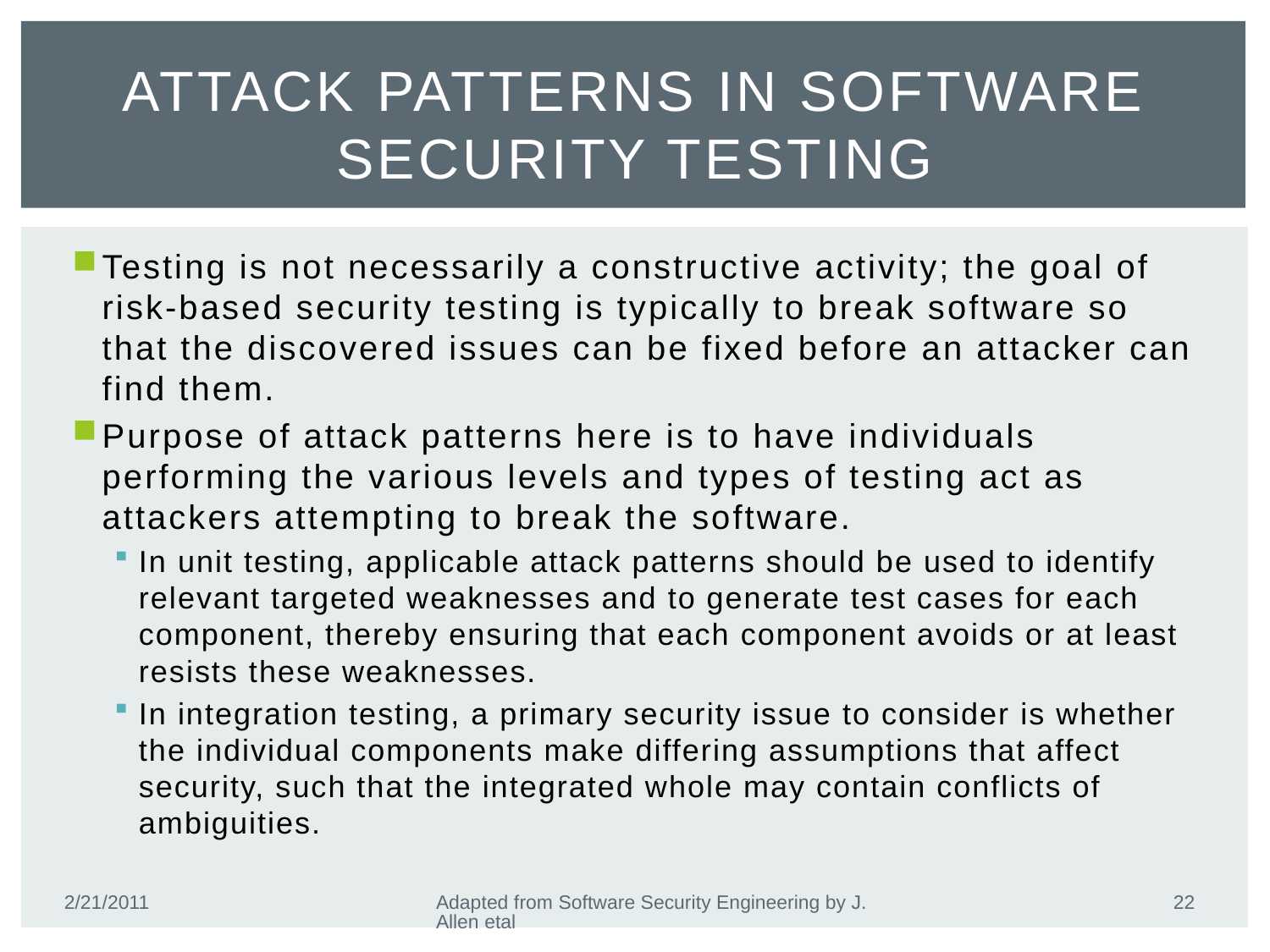

# Attack patterns in software security testing
Testing is not necessarily a constructive activity; the goal of risk-based security testing is typically to break software so that the discovered issues can be fixed before an attacker can find them.
Purpose of attack patterns here is to have individuals performing the various levels and types of testing act as attackers attempting to break the software.
In unit testing, applicable attack patterns should be used to identify relevant targeted weaknesses and to generate test cases for each component, thereby ensuring that each component avoids or at least resists these weaknesses.
In integration testing, a primary security issue to consider is whether the individual components make differing assumptions that affect security, such that the integrated whole may contain conflicts of ambiguities.
22
2/21/2011
Adapted from Software Security Engineering by J.Allen etal